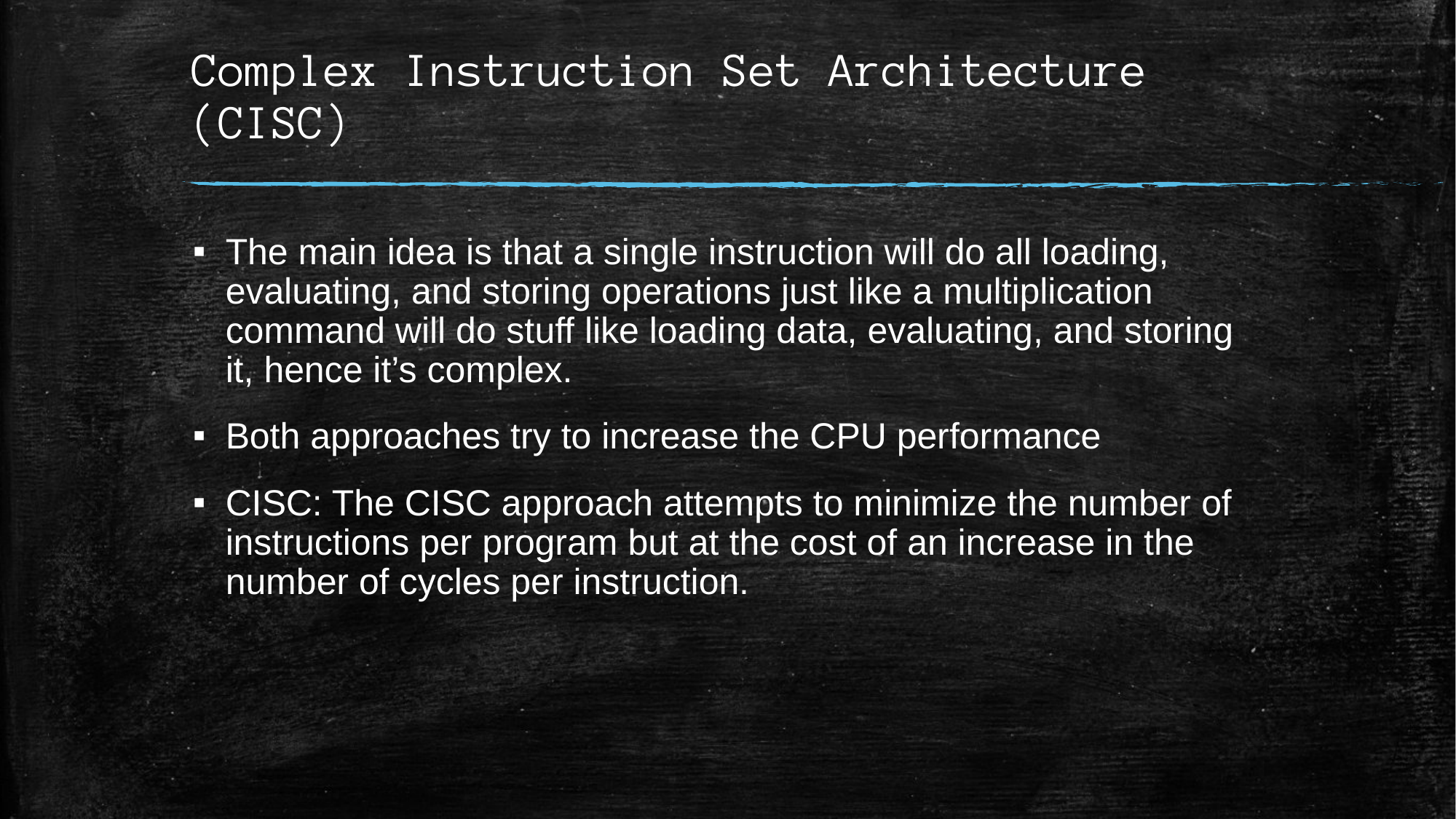

# Complex Instruction Set Architecture (CISC)
The main idea is that a single instruction will do all loading, evaluating, and storing operations just like a multiplication command will do stuff like loading data, evaluating, and storing it, hence it’s complex.
Both approaches try to increase the CPU performance
CISC: The CISC approach attempts to minimize the number of instructions per program but at the cost of an increase in the number of cycles per instruction.